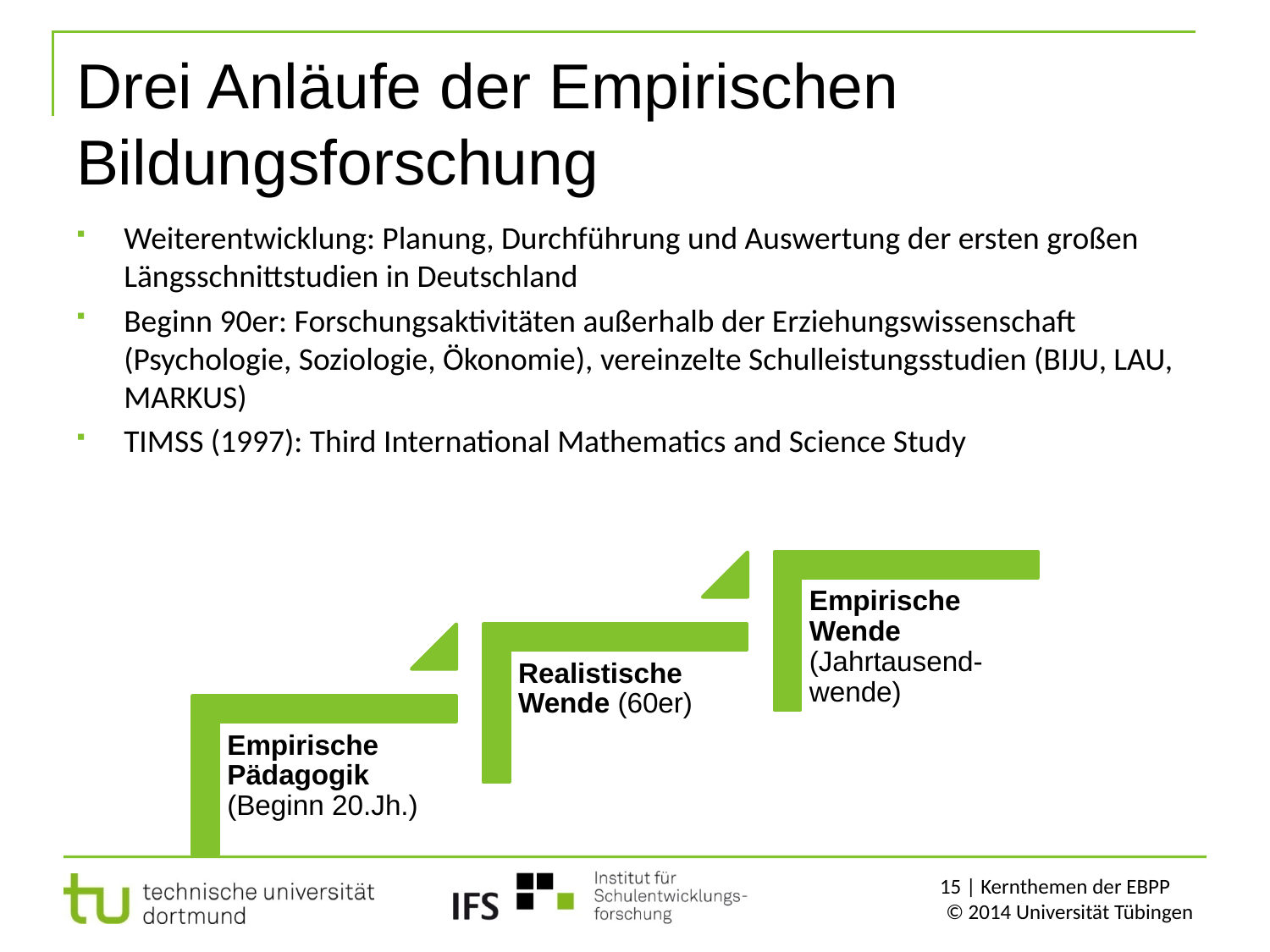

# Drei Anläufe der Empirischen Bildungsforschung
Weiterentwicklung: Planung, Durchführung und Auswertung der ersten großen Längsschnittstudien in Deutschland
Beginn 90er: Forschungsaktivitäten außerhalb der Erziehungswissenschaft (Psychologie, Soziologie, Ökonomie), vereinzelte Schulleistungsstudien (BIJU, LAU, MARKUS)
TIMSS (1997): Third International Mathematics and Science Study
Empirische Pädagogik (Beginn 20.Jh.)
Realistische Wende (60er)
Empirische Wende (Jahrtausend-wende)
15 | Kernthemen der EBPP	© 2014 Universität Tübingen